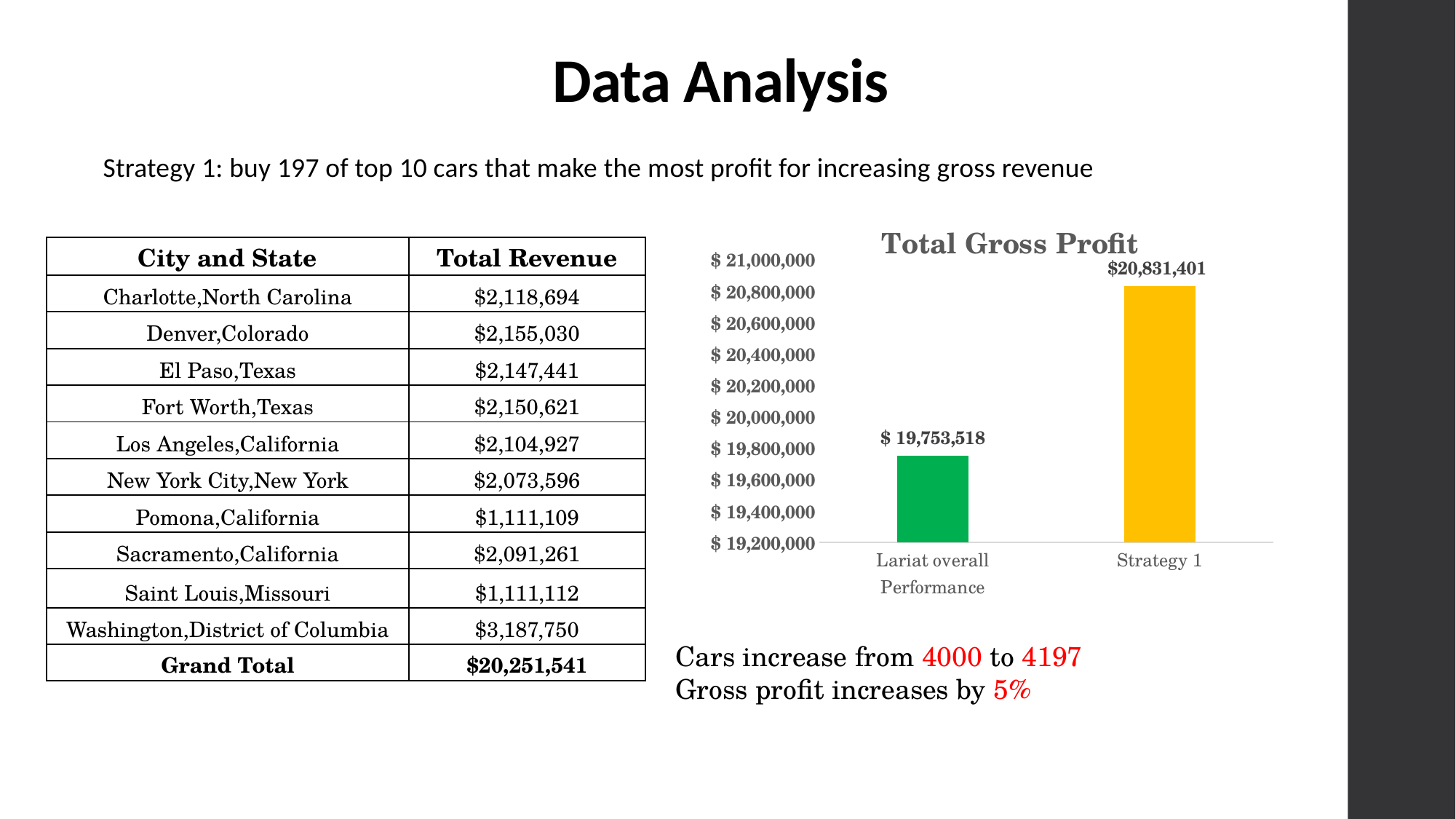

# Data Analysis
Strategy 1: buy 197 of top 10 cars that make the most profit for increasing gross revenue

### Chart: Total Gross Profit

| Category | Series 1 |
|---|---|
| Lariat overall Performance | 19753518.36 |
| Strategy 1 | 20831400.92 |
| City and State | Total Revenue |
| --- | --- |
| Charlotte,North Carolina | $2,118,694 |
| Denver,Colorado | $2,155,030 |
| El Paso,Texas | $2,147,441 |
| Fort Worth,Texas | $2,150,621 |
| Los Angeles,California | $2,104,927 |
| New York City,New York | $2,073,596 |
| Pomona,California | $1,111,109 |
| Sacramento,California | $2,091,261 |
| Saint Louis,Missouri | $1,111,112 |
| Washington,District of Columbia | $3,187,750 |
| Grand Total | $20,251,541 |
Cars increase from 4000 to 4197
Gross profit increases by 5%